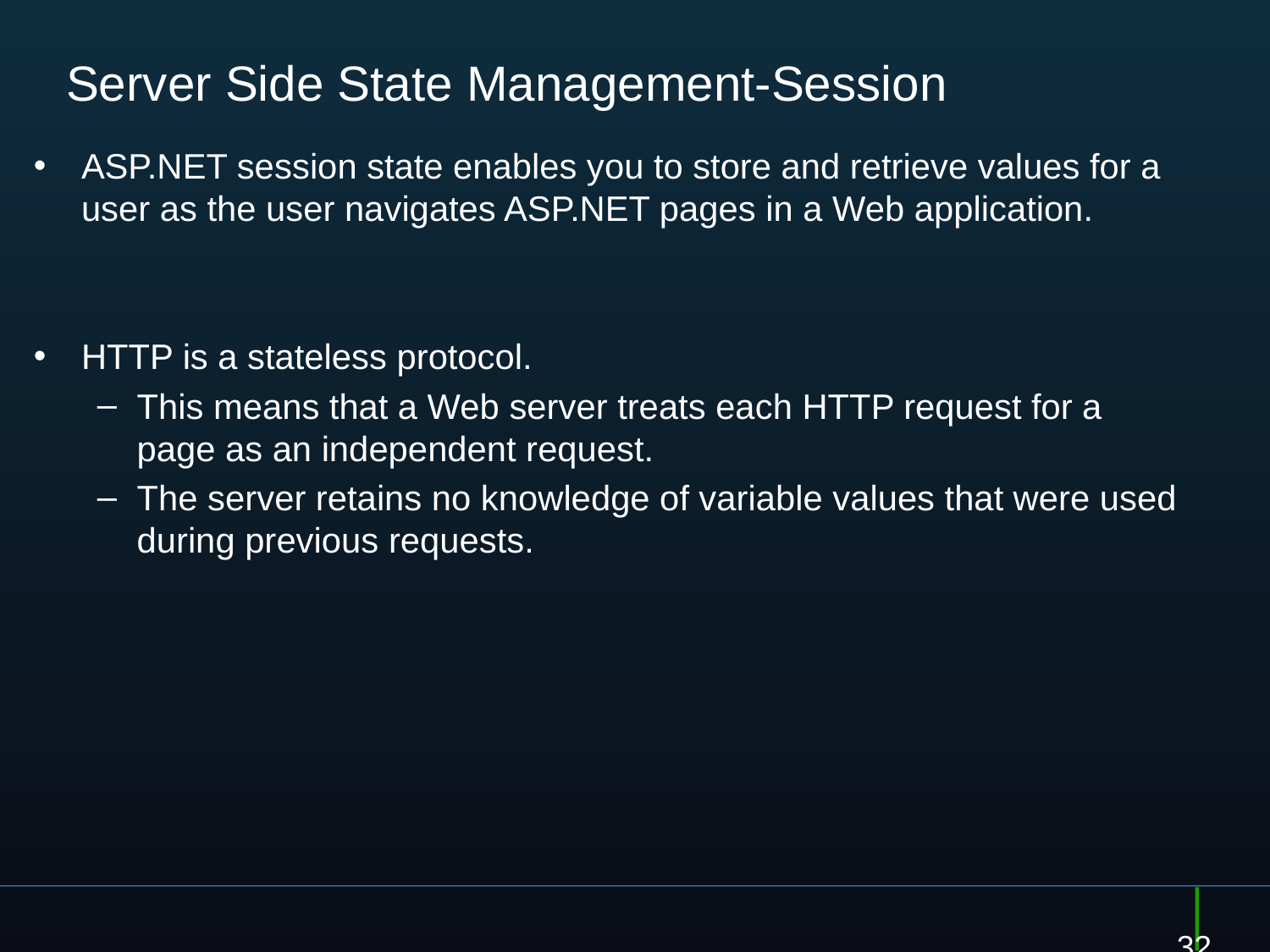

# Server Side State Management-Session
ASP.NET session state enables you to store and retrieve values for a user as the user navigates ASP.NET pages in a Web application.

HTTP is a stateless protocol.
This means that a Web server treats each HTTP request for a page as an independent request.
The server retains no knowledge of variable values that were used during previous requests.

32